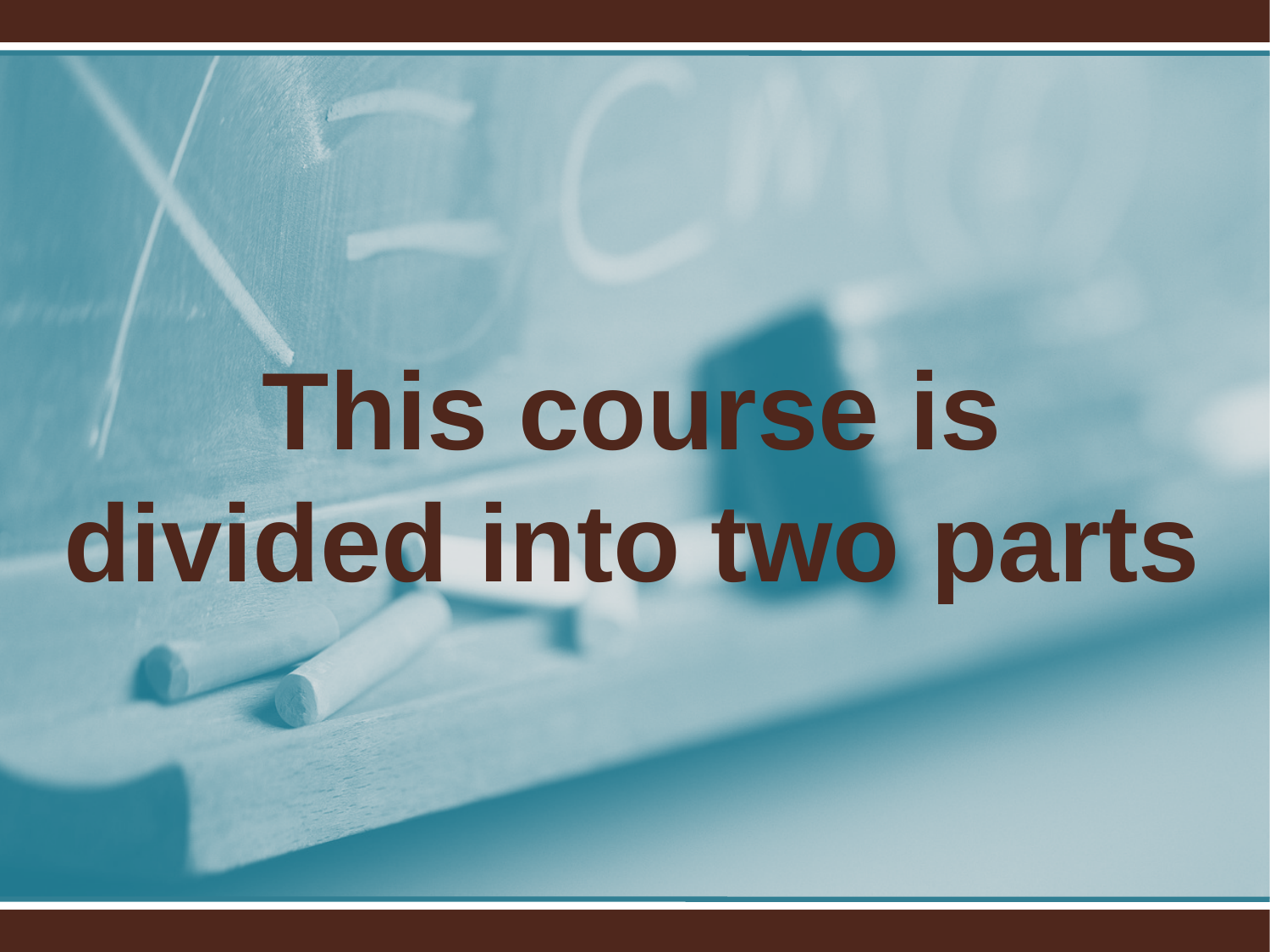

This course is divided into two parts